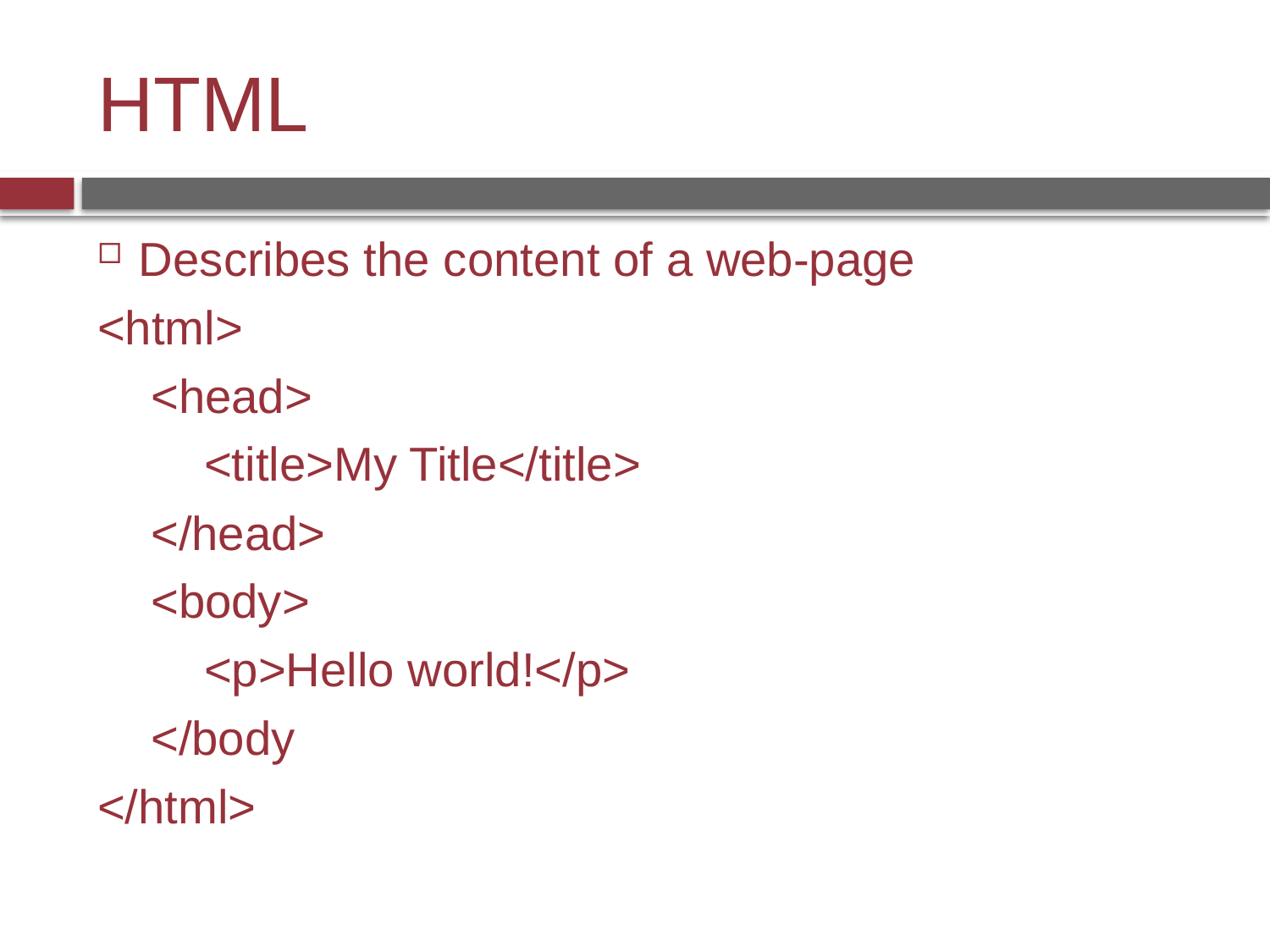

# HTML
Describes the content of a web-page
<html>
    <head>
        <title>My Title</title>
    </head>
    <body>
        <p>Hello world!</p>
    </body
</html>